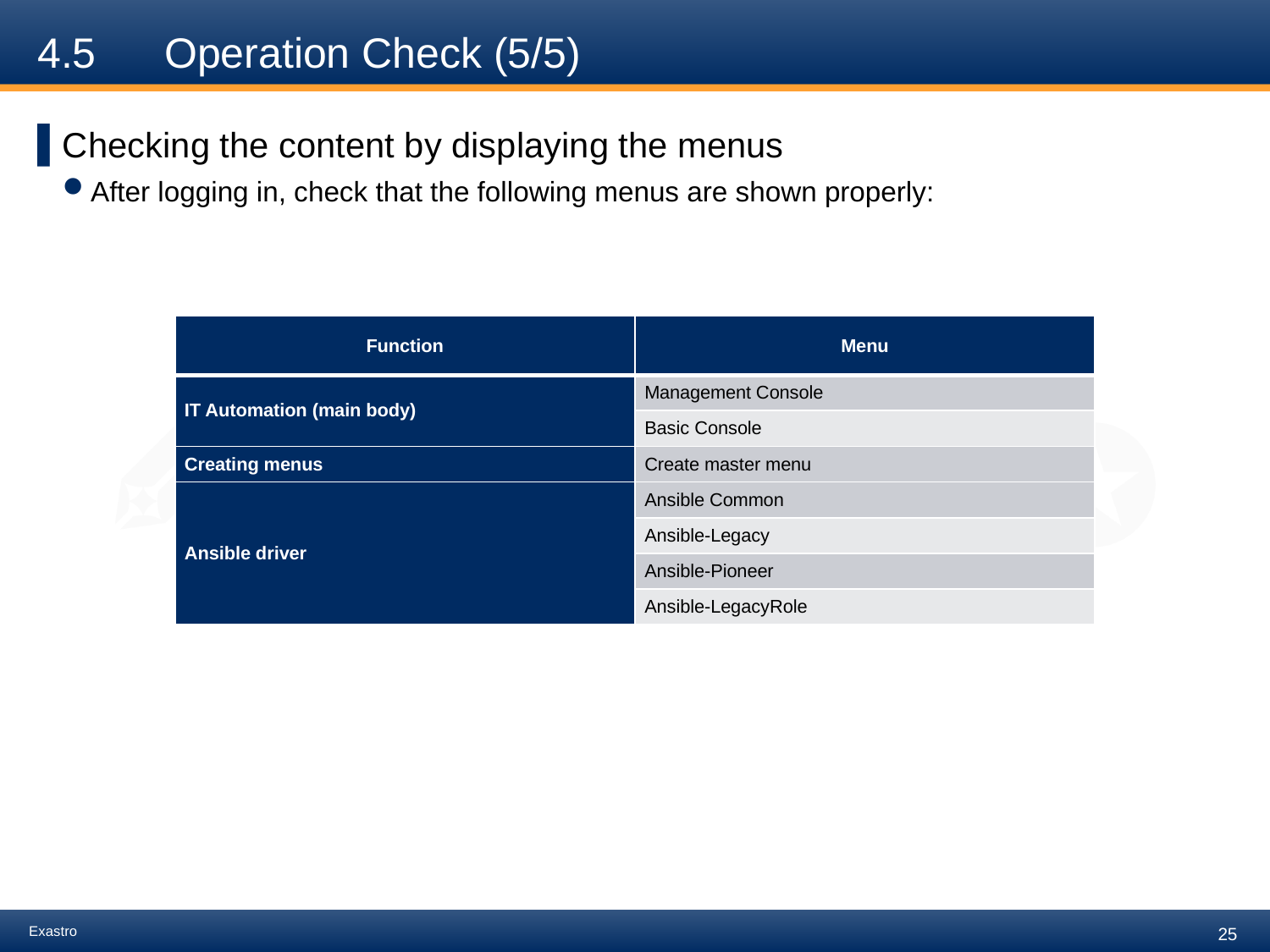

# 4.5	Operation Check (5/5)
Checking the content by displaying the menus
After logging in, check that the following menus are shown properly:

| Function | Menu |
| --- | --- |
| IT Automation (main body) | Management Console |
|  | Basic Console |
| Creating menus | Create master menu |
| Ansible driver | Ansible Common |
|  | Ansible-Legacy |
|  | Ansible-Pioneer |
|  | Ansible-LegacyRole |